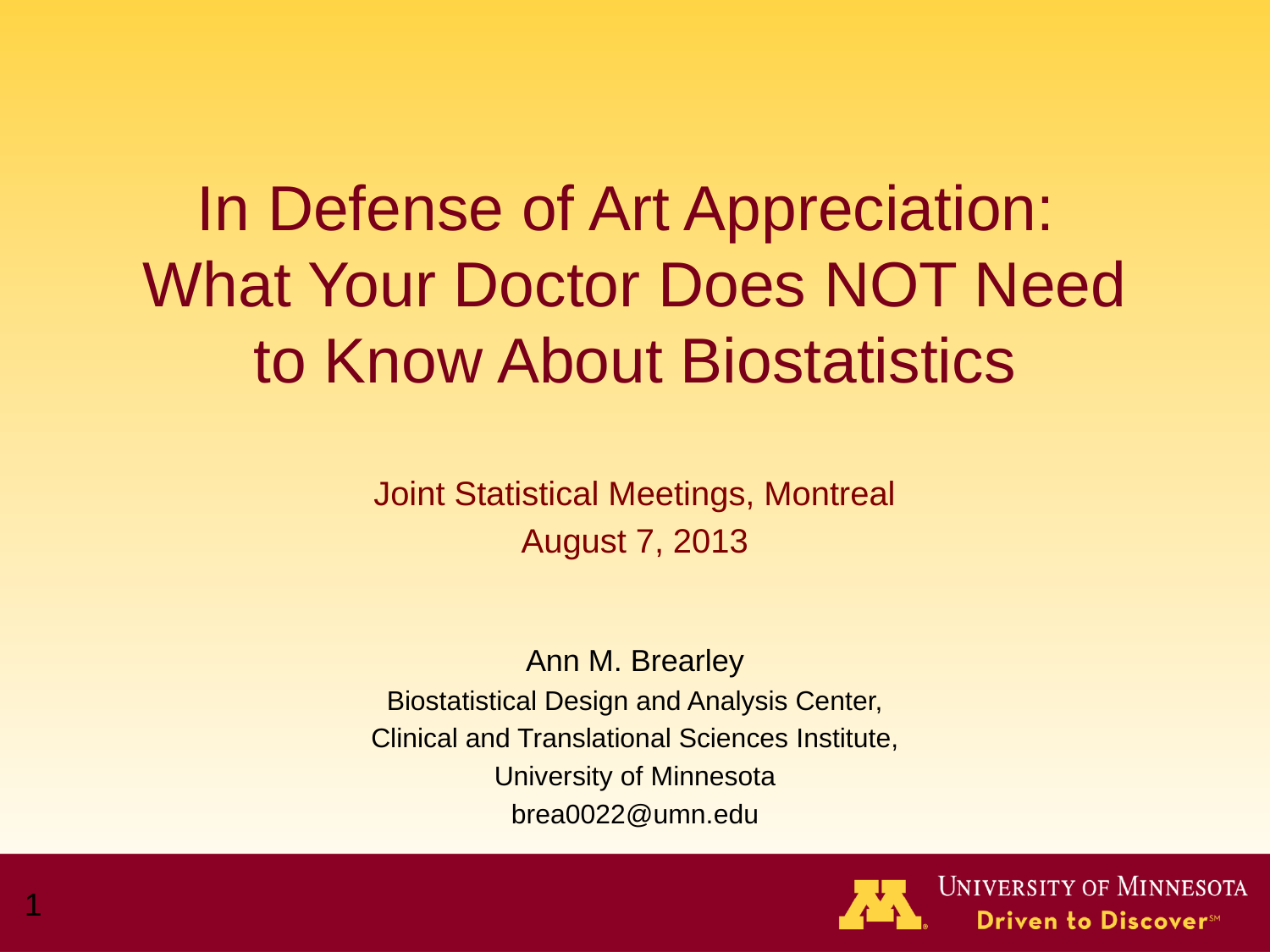

# In Defense of Art Appreciation: What Your Doctor Does NOT Need to Know About Biostatistics
Joint Statistical Meetings, Montreal
August 7, 2013

Ann M. Brearley
Biostatistical Design and Analysis Center,
Clinical and Translational Sciences Institute,
University of Minnesota
brea0022@umn.edu